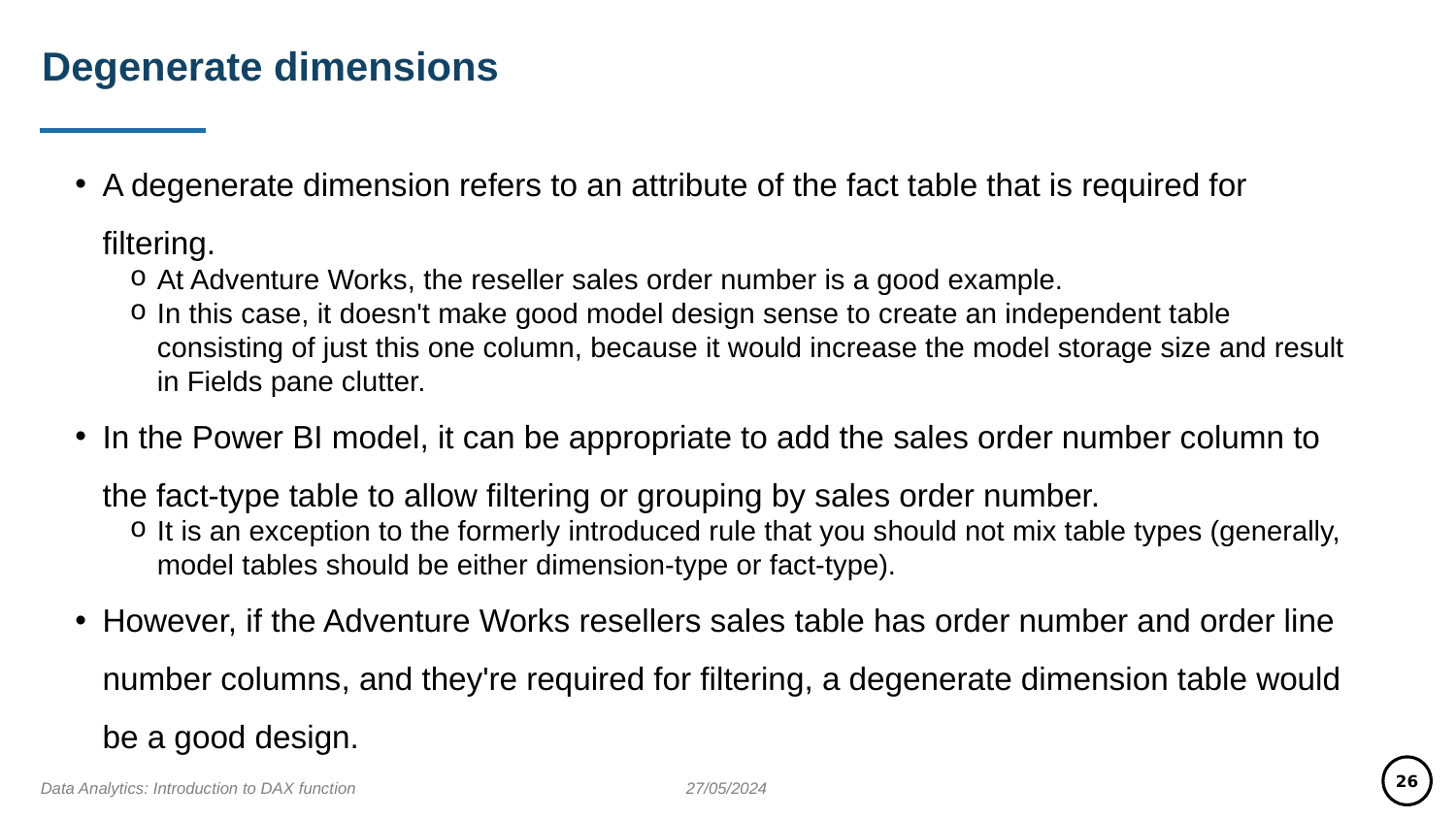

# Degenerate dimensions

A degenerate dimension refers to an attribute of the fact table that is required for filtering.
At Adventure Works, the reseller sales order number is a good example.
In this case, it doesn't make good model design sense to create an independent table consisting of just this one column, because it would increase the model storage size and result in Fields pane clutter.
In the Power BI model, it can be appropriate to add the sales order number column to the fact-type table to allow filtering or grouping by sales order number.
It is an exception to the formerly introduced rule that you should not mix table types (generally, model tables should be either dimension-type or fact-type).
However, if the Adventure Works resellers sales table has order number and order line number columns, and they're required for filtering, a degenerate dimension table would be a good design.